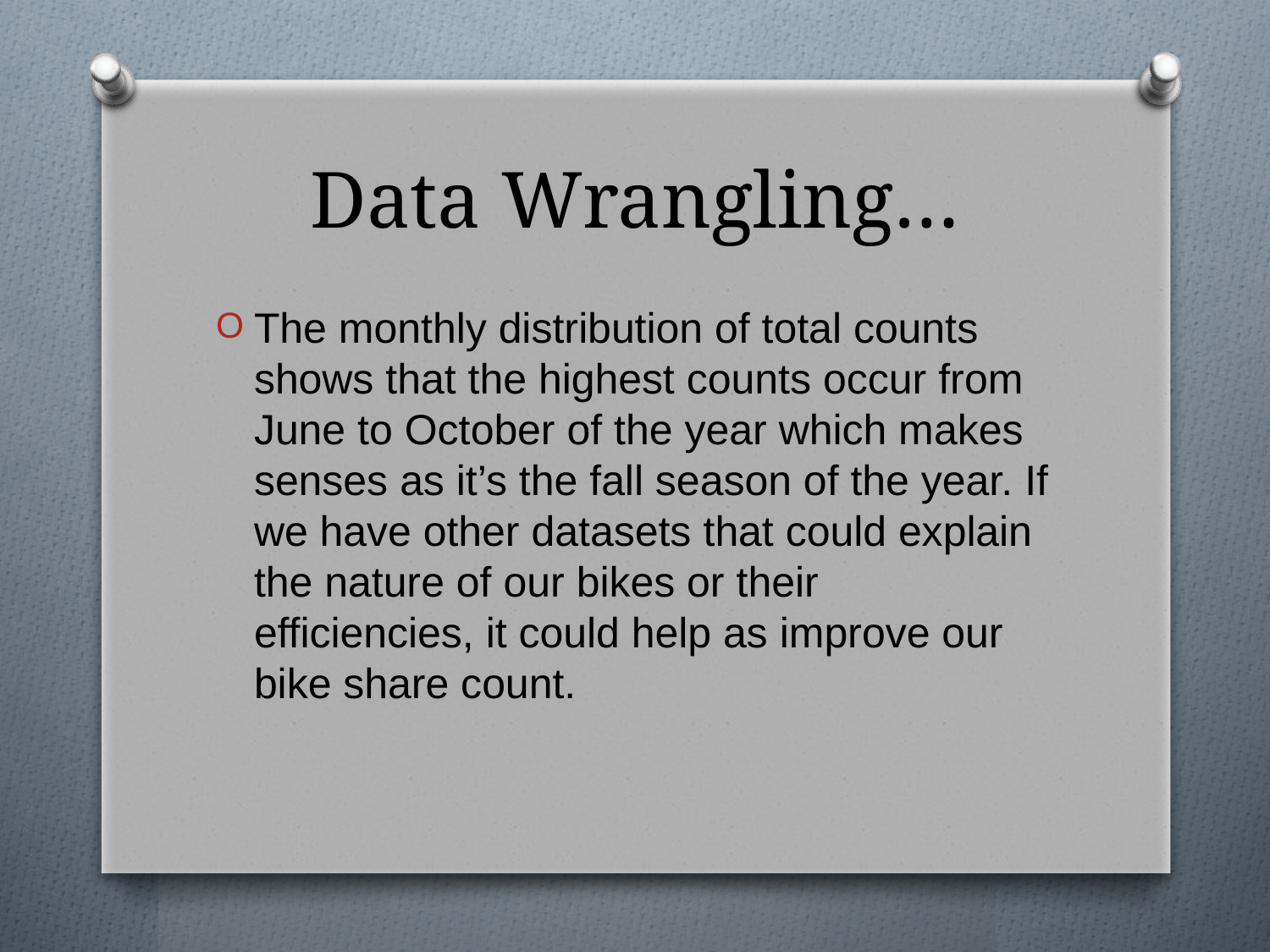

# Data Wrangling…
The monthly distribution of total counts shows that the highest counts occur from June to October of the year which makes senses as it’s the fall season of the year. If we have other datasets that could explain the nature of our bikes or their efficiencies, it could help as improve our bike share count.